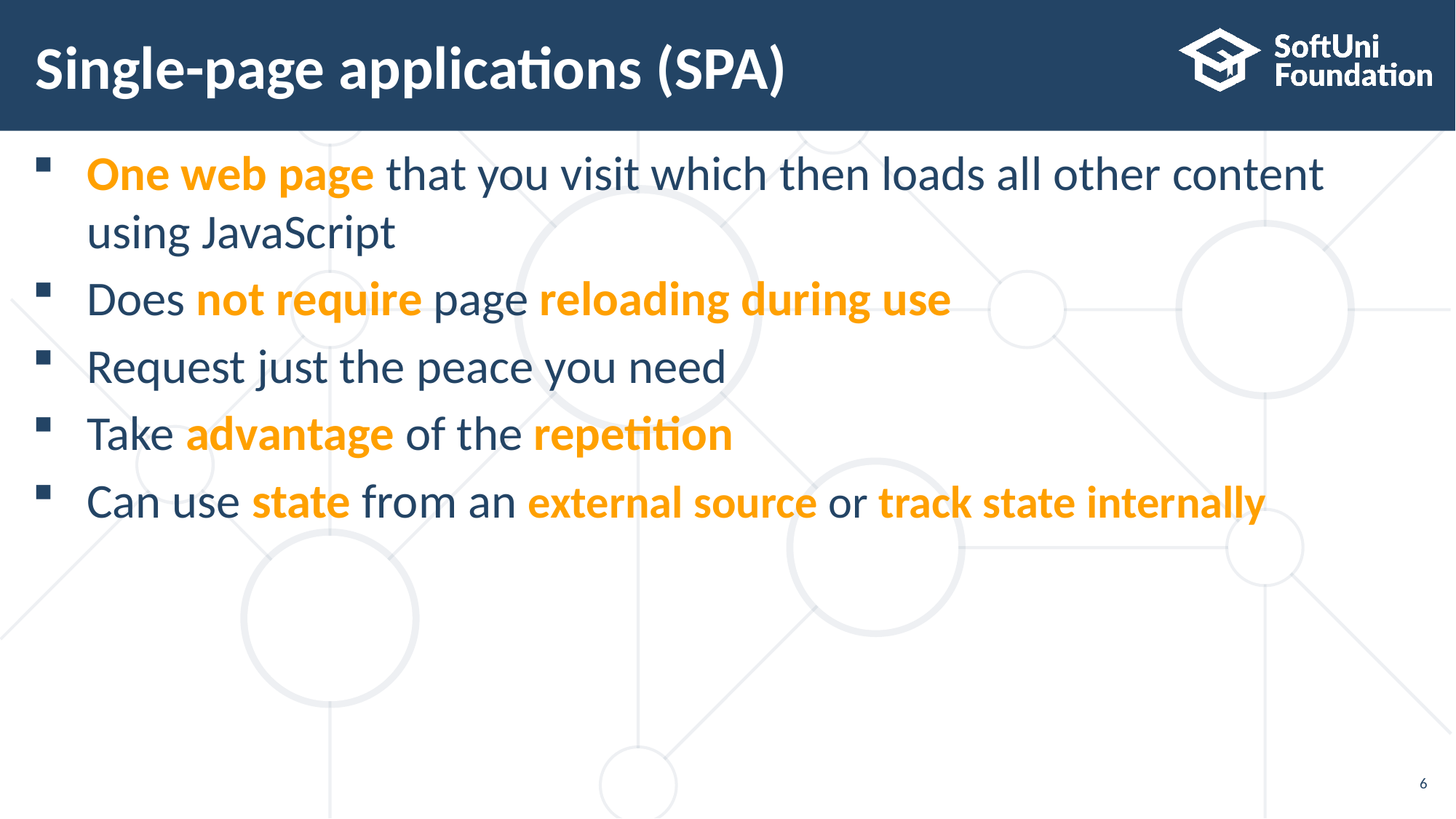

# Single-page applications (SPA)
One web page that you visit which then loads all other content
using JavaScript
Does not require page reloading during use
Request just the peace you need
Take advantage of the repetition
Can use state from an external source or track state internally
6